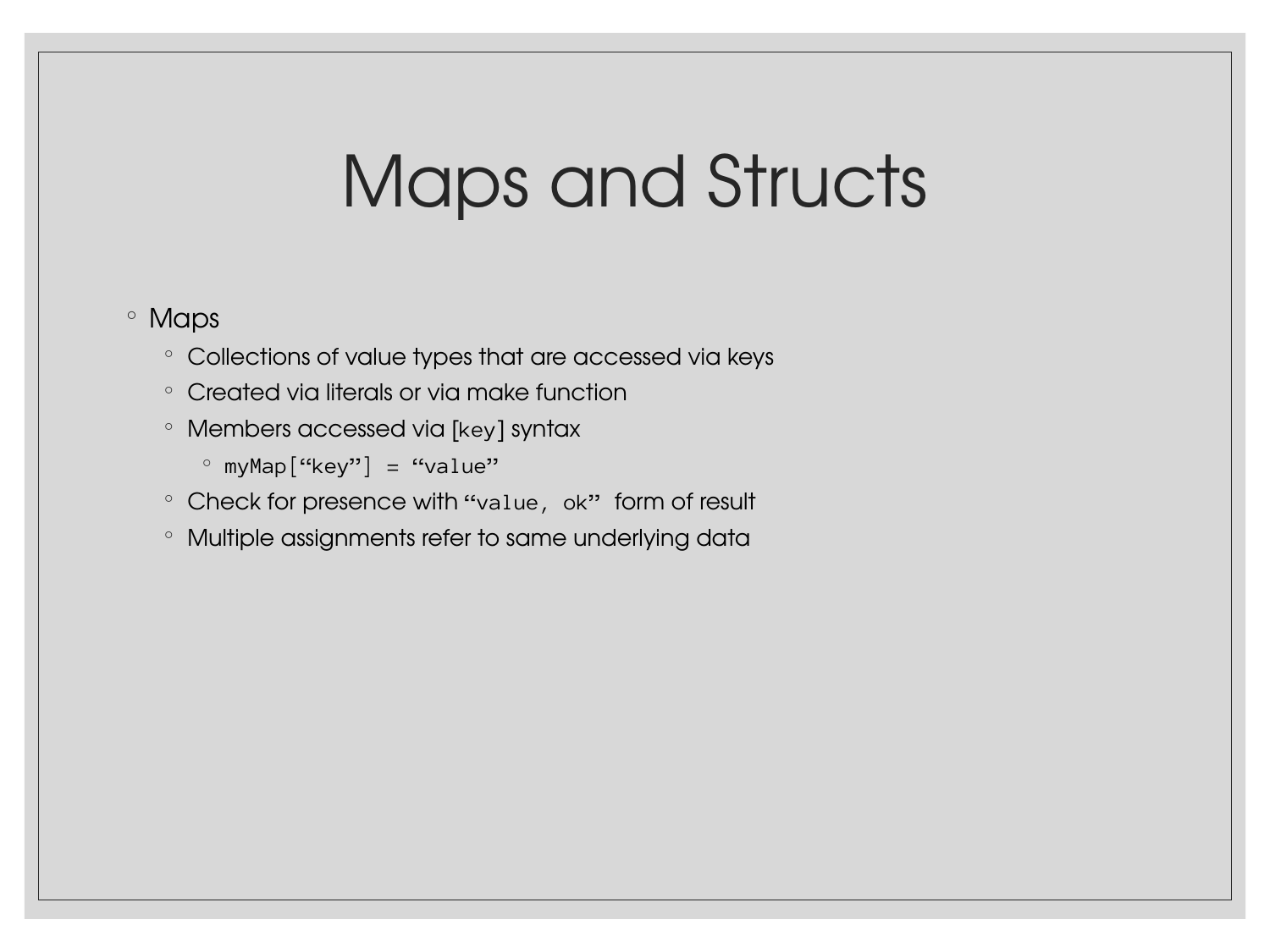

# Maps and Structs
Maps
Collections of value types that are accessed via keys
Created via literals or via make function
Members accessed via [key] syntax
myMap[“key”] = “value”
Check for presence with “value, ok” form of result
Multiple assignments refer to same underlying data